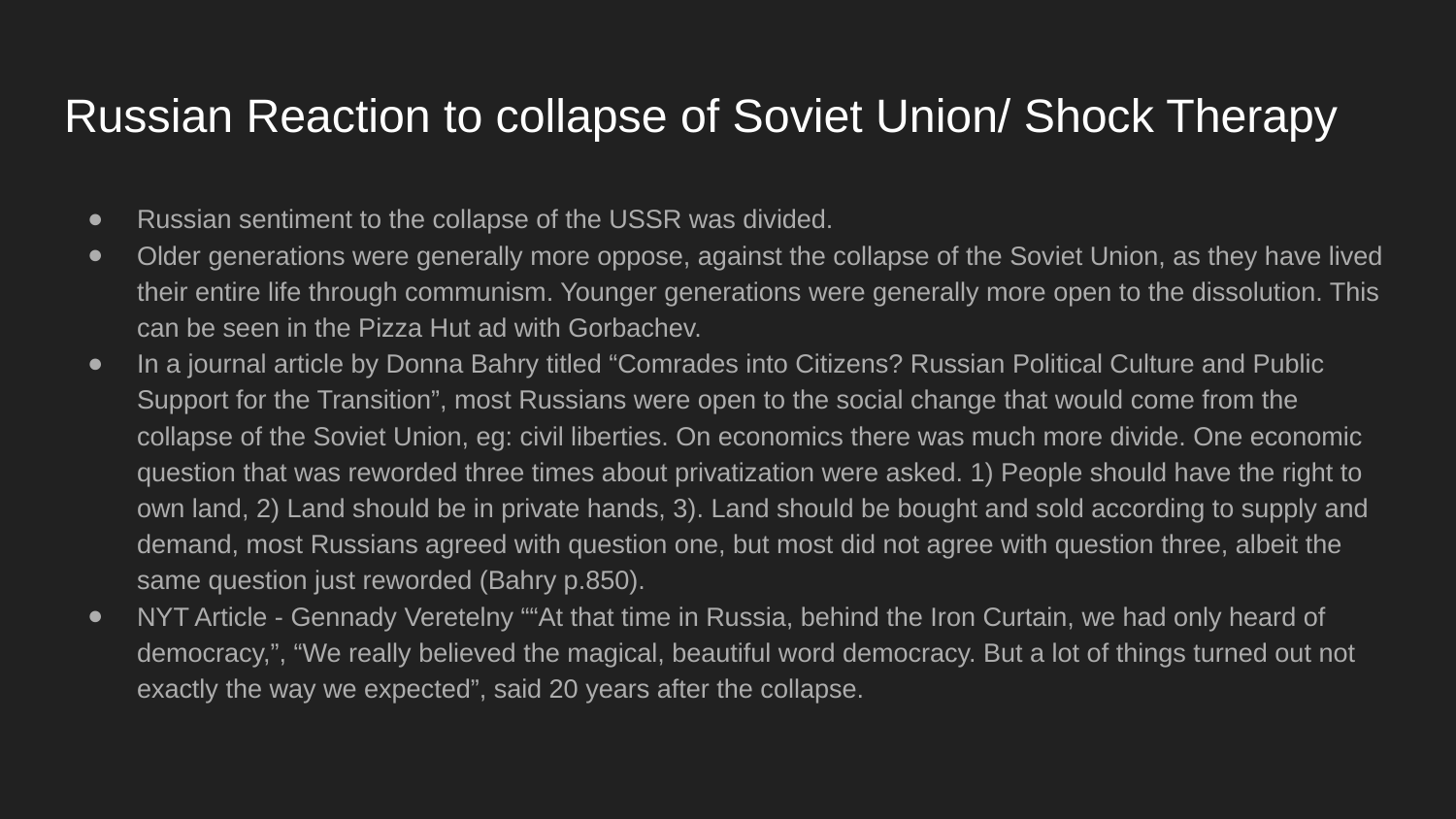

# Russian Reaction to collapse of Soviet Union/ Shock Therapy
Russian sentiment to the collapse of the USSR was divided.
Older generations were generally more oppose, against the collapse of the Soviet Union, as they have lived their entire life through communism. Younger generations were generally more open to the dissolution. This can be seen in the Pizza Hut ad with Gorbachev.
In a journal article by Donna Bahry titled “Comrades into Citizens? Russian Political Culture and Public Support for the Transition”, most Russians were open to the social change that would come from the collapse of the Soviet Union, eg: civil liberties. On economics there was much more divide. One economic question that was reworded three times about privatization were asked. 1) People should have the right to own land, 2) Land should be in private hands, 3). Land should be bought and sold according to supply and demand, most Russians agreed with question one, but most did not agree with question three, albeit the same question just reworded (Bahry p.850).
NYT Article - Gennady Veretelny ““At that time in Russia, behind the Iron Curtain, we had only heard of democracy,”, “We really believed the magical, beautiful word democracy. But a lot of things turned out not exactly the way we expected”, said 20 years after the collapse.